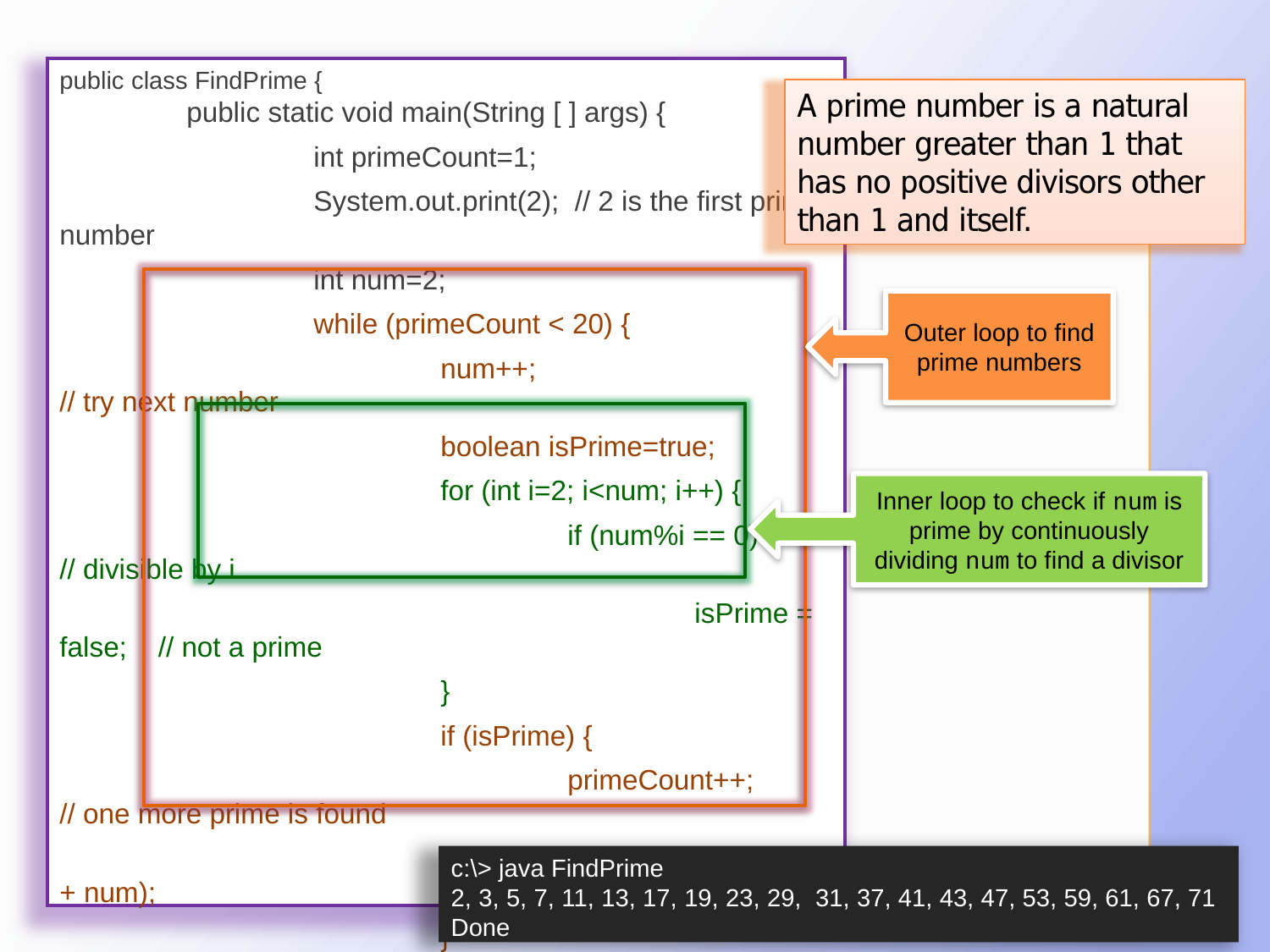

public class FindPrime {
	public static void main(String [ ] args) {
		int primeCount=1;
		System.out.print(2);  // 2 is the first prime number
		int num=2;
		while (primeCount < 20) {
			num++;			// try next number
			boolean isPrime=true;
			for (int i=2; i<num; i++) {
				if (num%i == 0)   	// divisible by i
					isPrime = false;    // not a prime
			}
			if (isPrime) {
				primeCount++;	// one more prime is found
				System.out.print(", " + num);
			}
		}
		System.out.println("\nDone");
	}
}
A prime number is a natural number greater than 1 that has no positive divisors other than 1 and itself.

Outer loop to find prime numbers

Inner loop to check if num is prime by continuously dividing num to find a divisor
c:\> java FindPrime
2, 3, 5, 7, 11, 13, 17, 19, 23, 29,  31, 37, 41, 43, 47, 53, 59, 61, 67, 71
Done
13